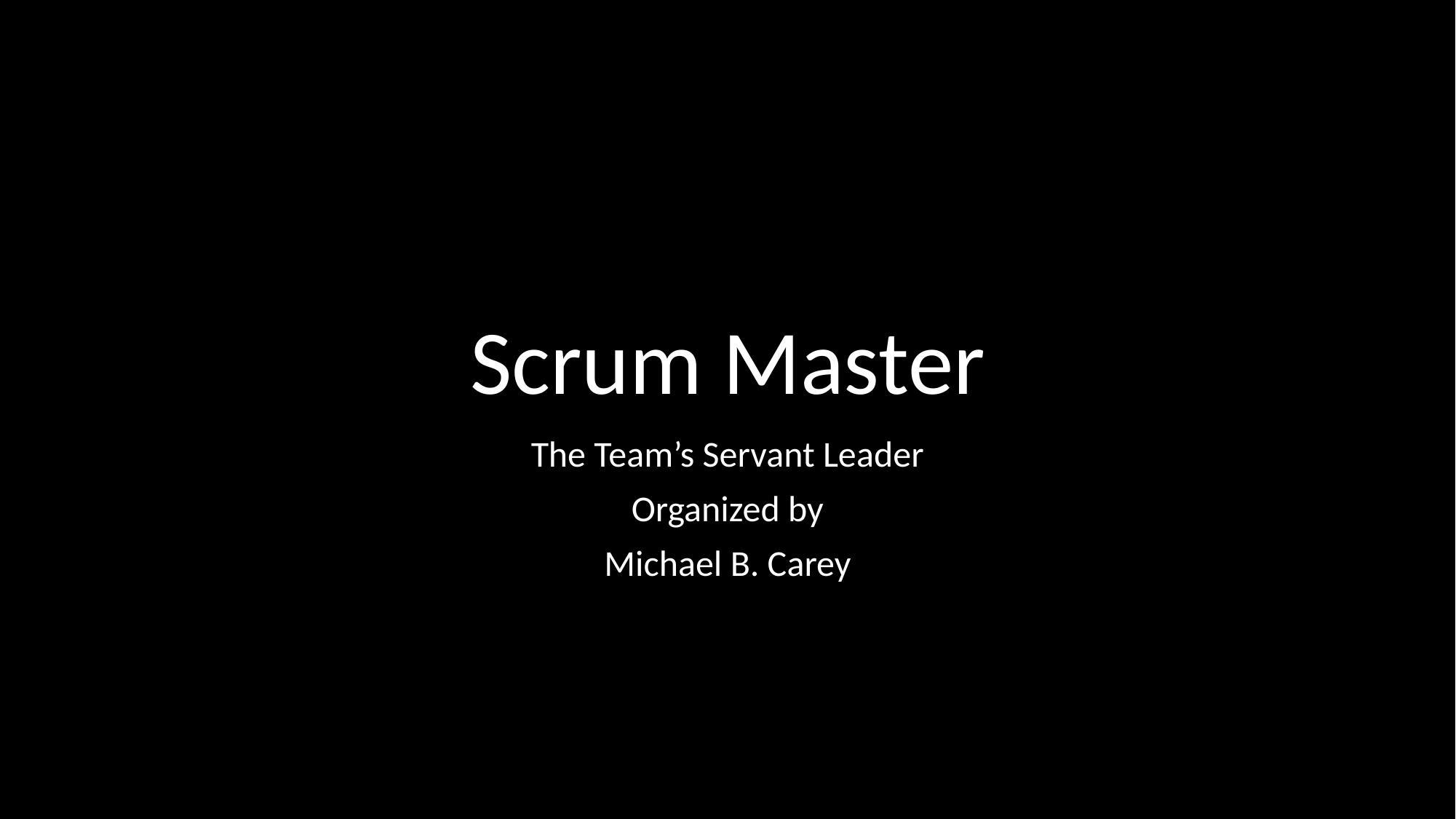

# Scrum Master
The Team’s Servant Leader
Organized by
Michael B. Carey